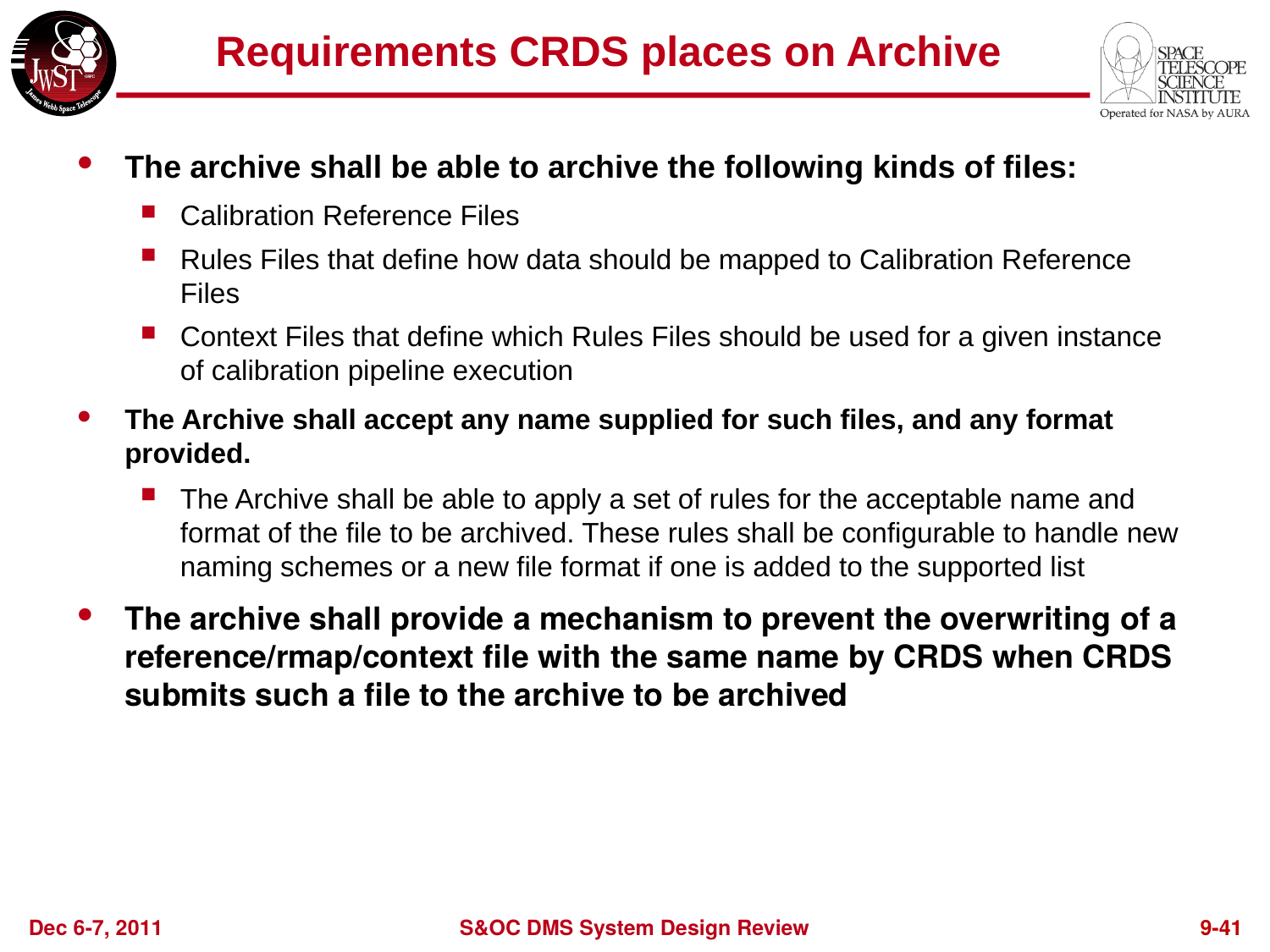

Requirements CRDS places on Archive
The archive shall be able to archive the following kinds of files:
Calibration Reference Files
Rules Files that define how data should be mapped to Calibration Reference Files
Context Files that define which Rules Files should be used for a given instance of calibration pipeline execution
The Archive shall accept any name supplied for such files, and any format provided.
The Archive shall be able to apply a set of rules for the acceptable name and format of the file to be archived. These rules shall be configurable to handle new naming schemes or a new file format if one is added to the supported list
The archive shall provide a mechanism to prevent the overwriting of a reference/rmap/context file with the same name by CRDS when CRDS submits such a file to the archive to be archived

9-41

Dec 6-7, 2011
S&OC DMS System Design Review